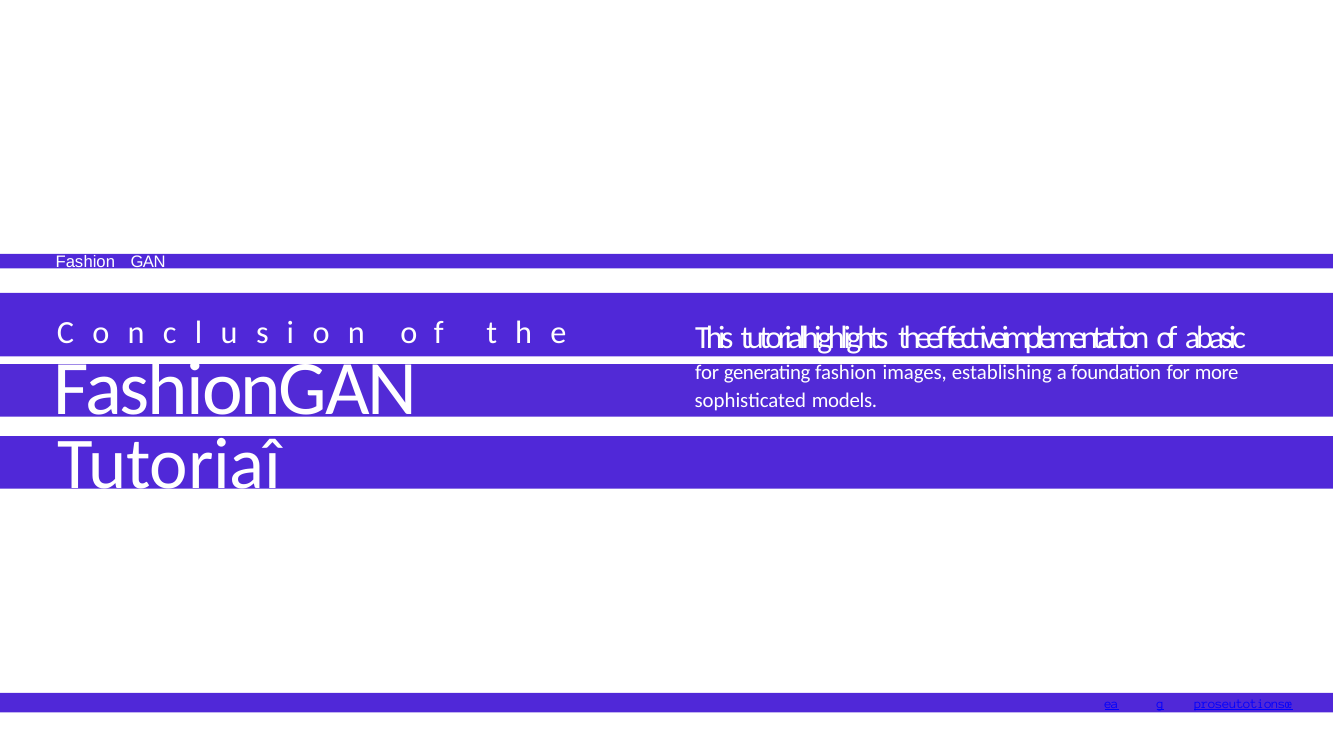

Fashion  GAN

Conclusion of	the
This tutorialhighlights theeffectiveimplementation of abasic GAN
FashionGAN
for generating fashion images, establishing a foundation for more sophisticated models.

Tutoriaî

ea
g
proseutotionsœ